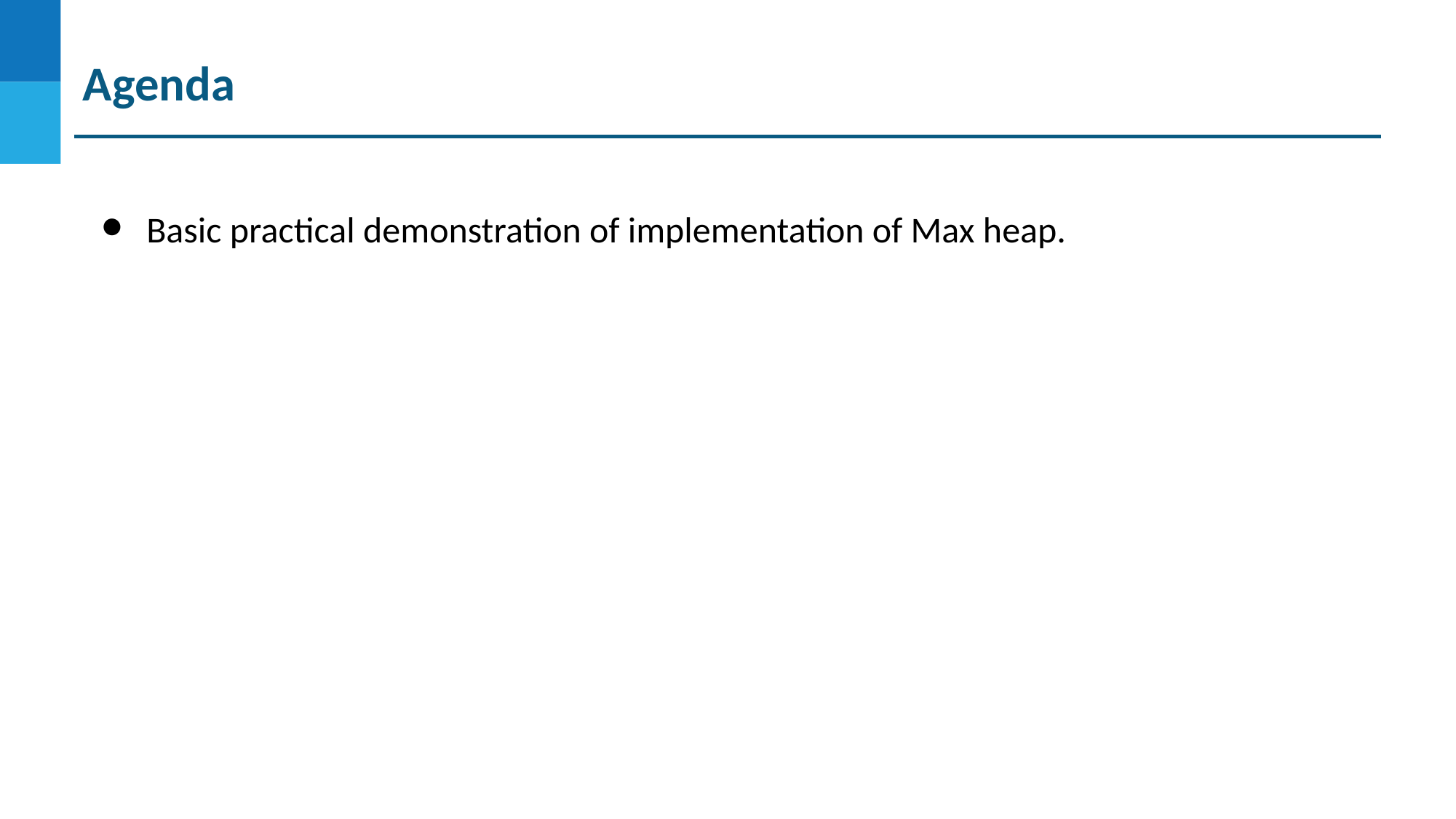

Agenda
Basic practical demonstration of implementation of Max heap.